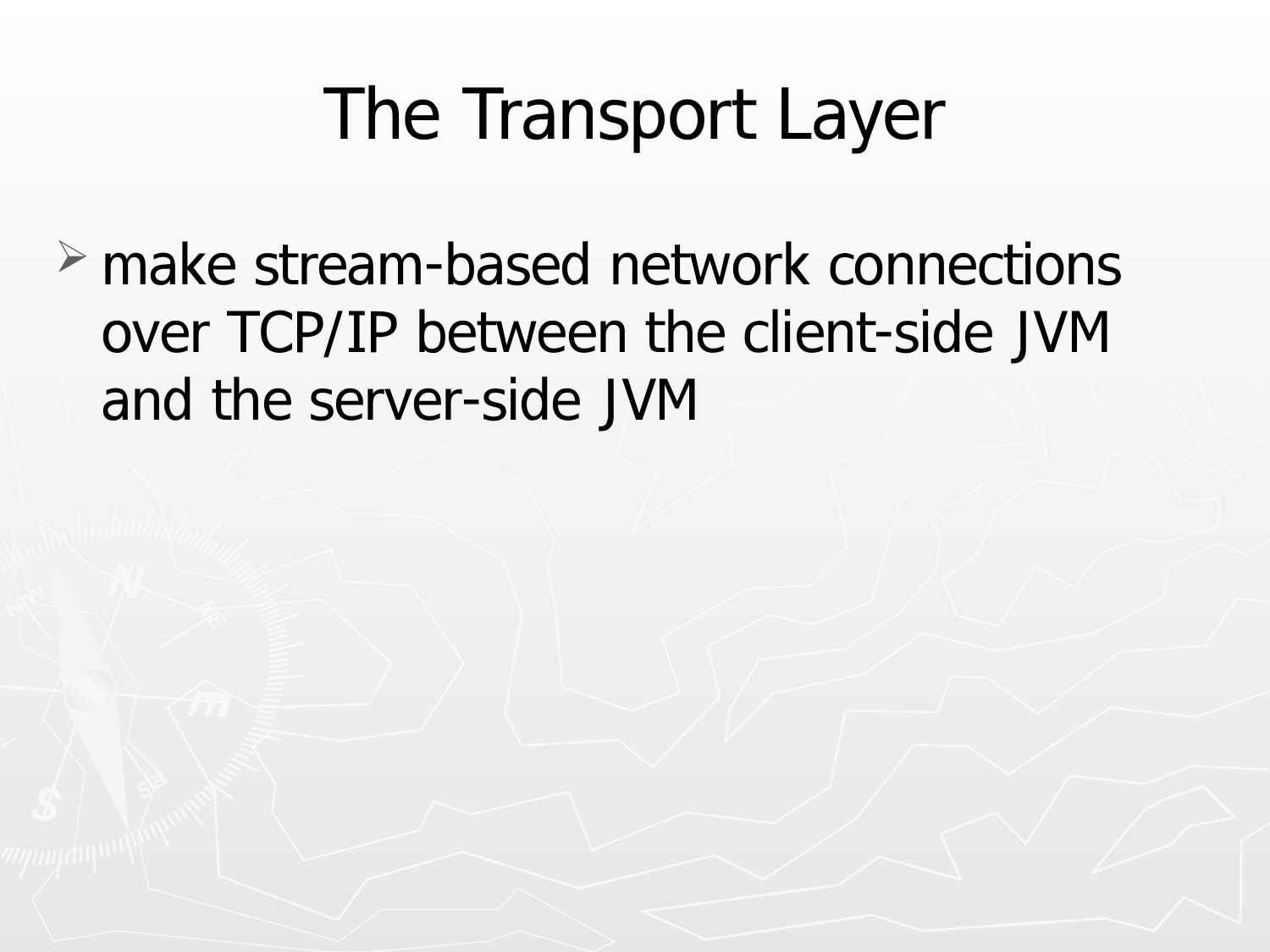

# The Transport Layer
make stream-based network connections over TCP/IP between the client-side JVM and the server-side JVM